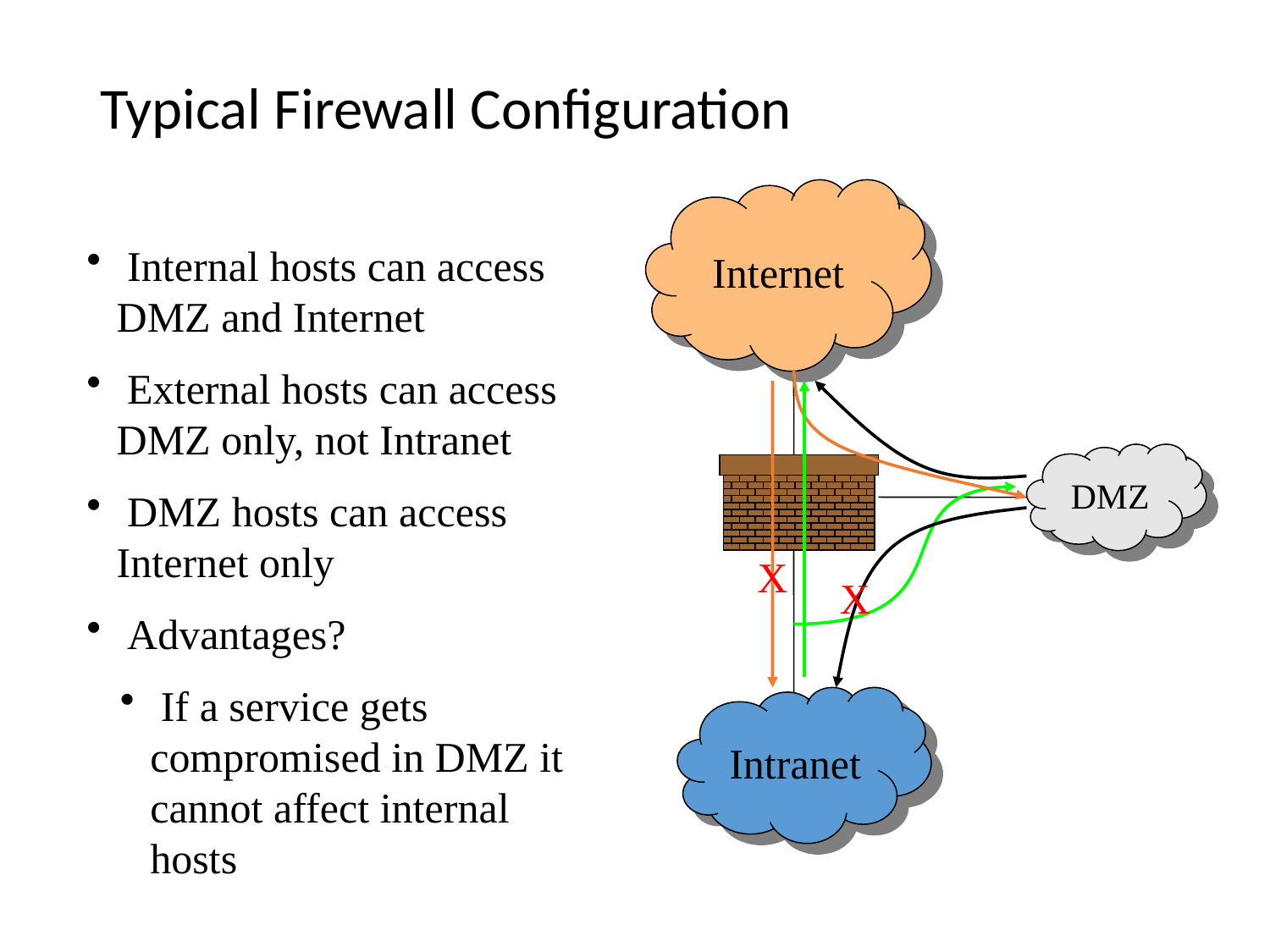

# Typical Firewall Configuration
Internet
 Internal hosts can access DMZ and Internet
 External hosts can access DMZ only, not Intranet
 DMZ hosts can access Internet only
 Advantages?
 If a service gets compromised in DMZ it cannot affect internal hosts

DMZ

X

X
Intranet